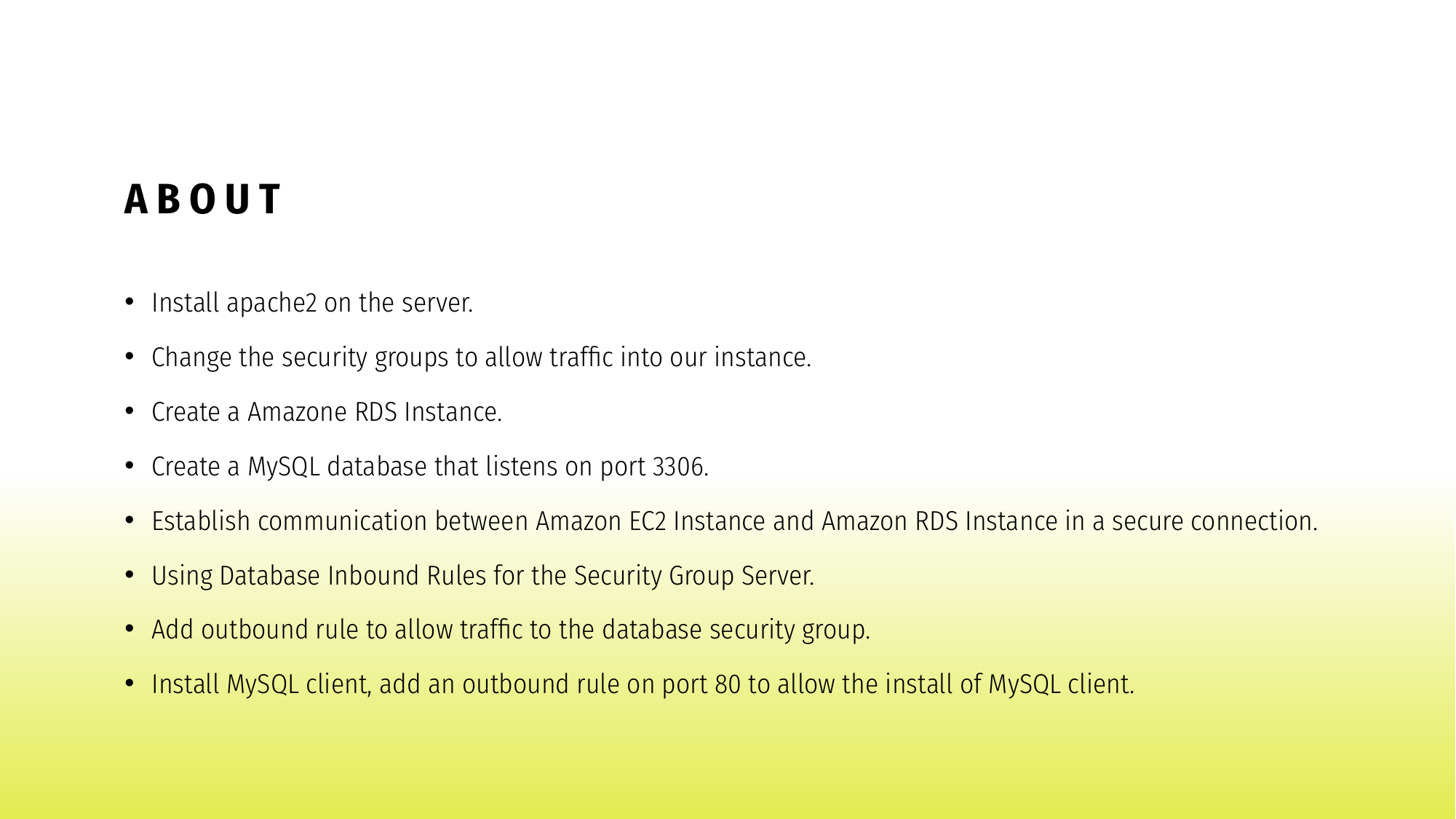

# About
Install apache2 on the server.
Change the security groups to allow traffic into our instance.
Create a Amazone RDS Instance.
Create a MySQL database that listens on port 3306.
Establish communication between Amazon EC2 Instance and Amazon RDS Instance in a secure connection.
Using Database Inbound Rules for the Security Group Server.
Add outbound rule to allow traffic to the database security group.
Install MySQL client, add an outbound rule on port 80 to allow the install of MySQL client.